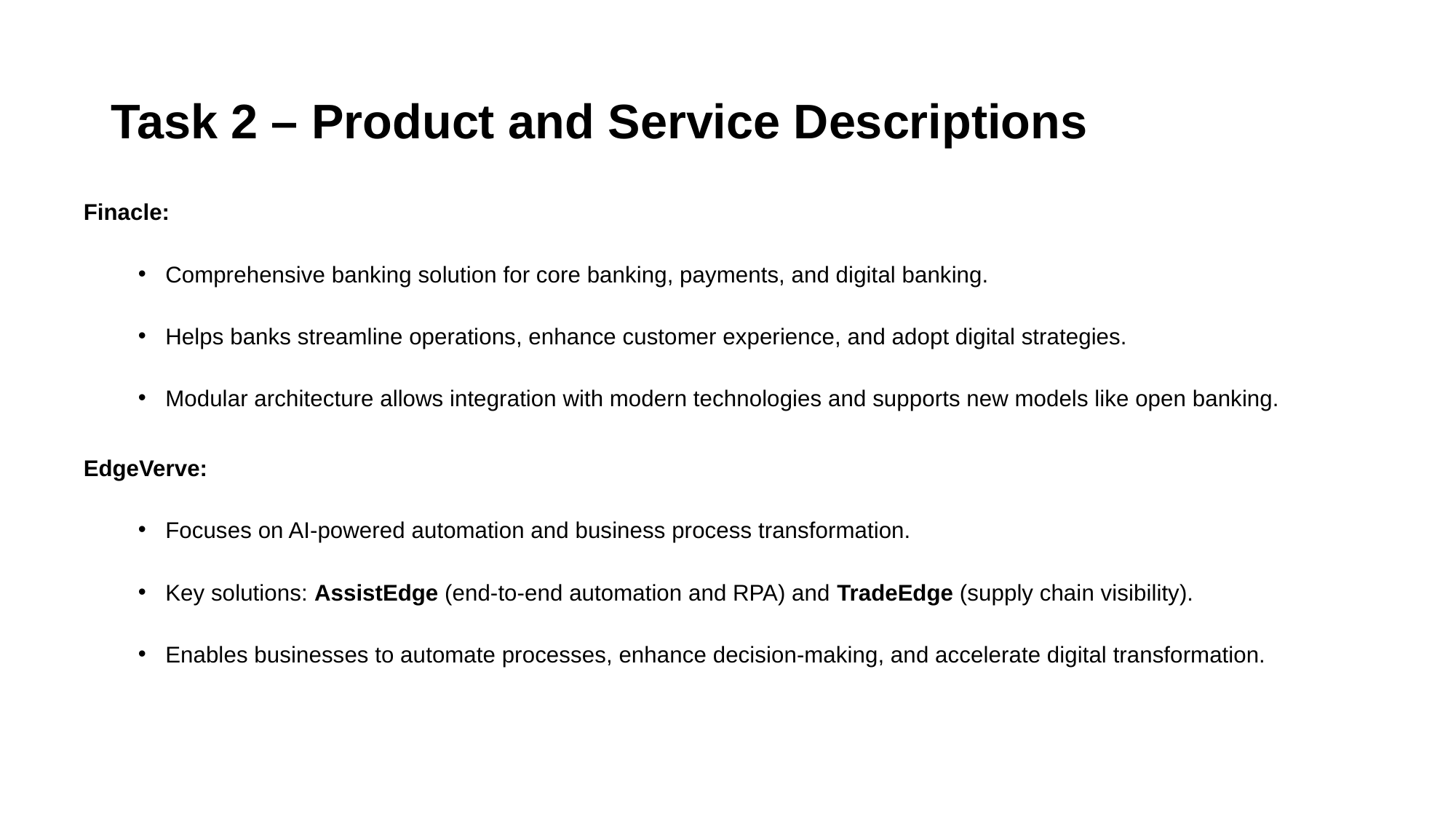

# Task 2 – Product and Service Descriptions
Finacle:
Comprehensive banking solution for core banking, payments, and digital banking.
Helps banks streamline operations, enhance customer experience, and adopt digital strategies.
Modular architecture allows integration with modern technologies and supports new models like open banking.
EdgeVerve:
Focuses on AI-powered automation and business process transformation.
Key solutions: AssistEdge (end-to-end automation and RPA) and TradeEdge (supply chain visibility).
Enables businesses to automate processes, enhance decision-making, and accelerate digital transformation.